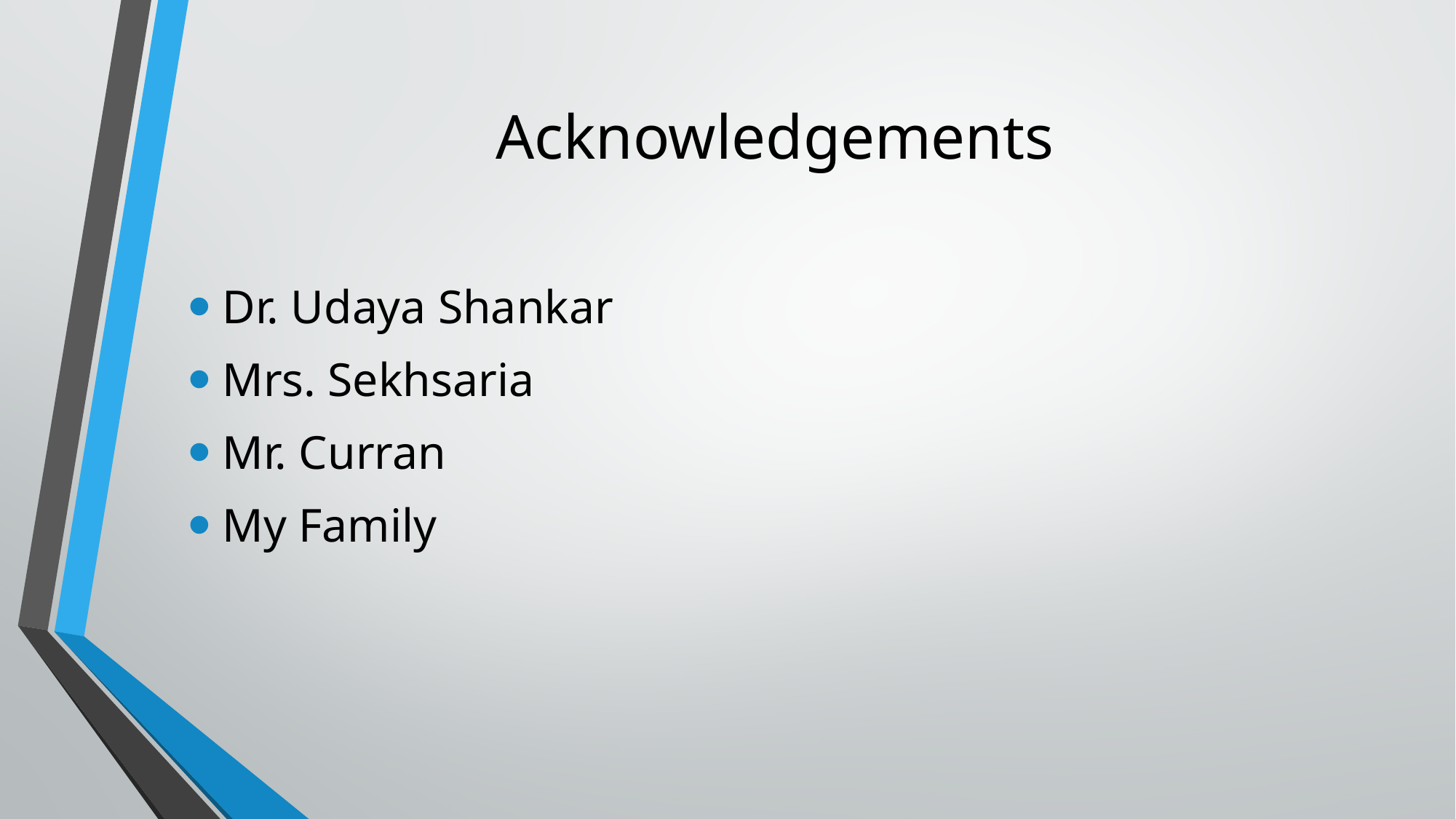

# Acknowledgements
Dr. Udaya Shankar
Mrs. Sekhsaria
Mr. Curran
My Family